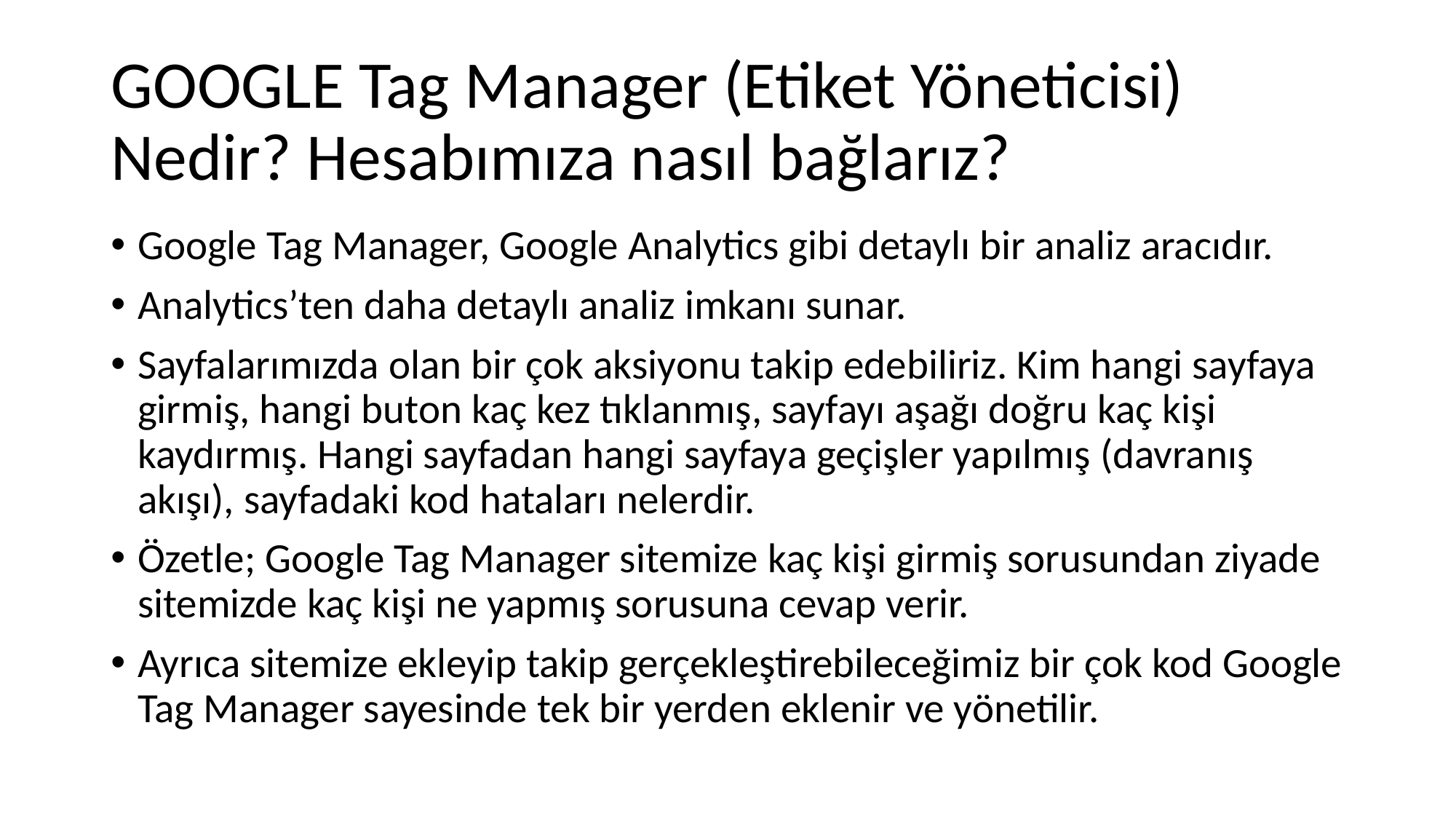

# GOOGLE Tag Manager (Etiket Yöneticisi) Nedir? Hesabımıza nasıl bağlarız?
Google Tag Manager, Google Analytics gibi detaylı bir analiz aracıdır.
Analytics’ten daha detaylı analiz imkanı sunar.
Sayfalarımızda olan bir çok aksiyonu takip edebiliriz. Kim hangi sayfaya girmiş, hangi buton kaç kez tıklanmış, sayfayı aşağı doğru kaç kişi kaydırmış. Hangi sayfadan hangi sayfaya geçişler yapılmış (davranış akışı), sayfadaki kod hataları nelerdir.
Özetle; Google Tag Manager sitemize kaç kişi girmiş sorusundan ziyade sitemizde kaç kişi ne yapmış sorusuna cevap verir.
Ayrıca sitemize ekleyip takip gerçekleştirebileceğimiz bir çok kod Google Tag Manager sayesinde tek bir yerden eklenir ve yönetilir.